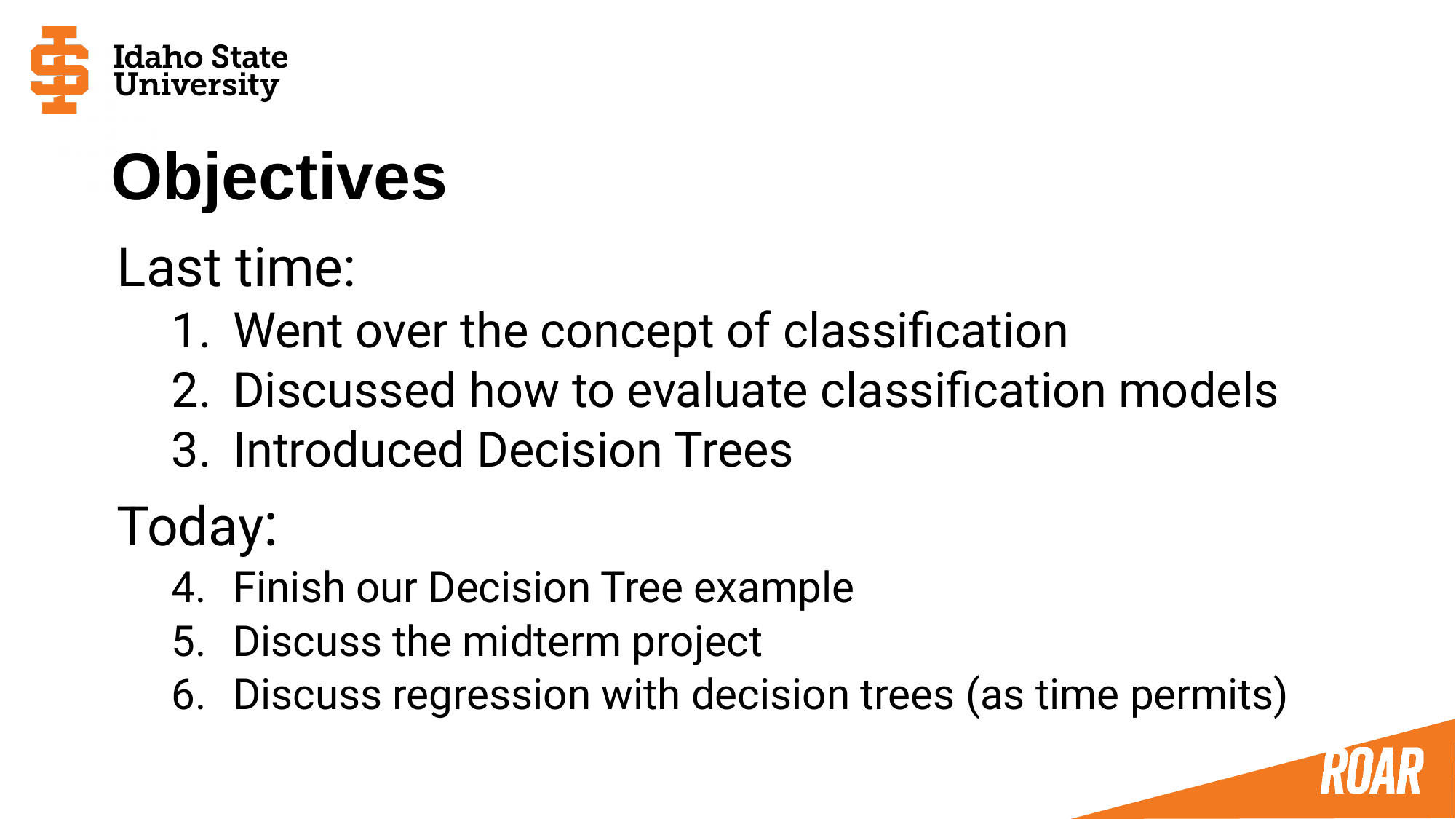

# Objectives
Last time:
Went over the concept of classification
Discussed how to evaluate classification models
Introduced Decision Trees
Today:
Finish our Decision Tree example
Discuss the midterm project
Discuss regression with decision trees (as time permits)